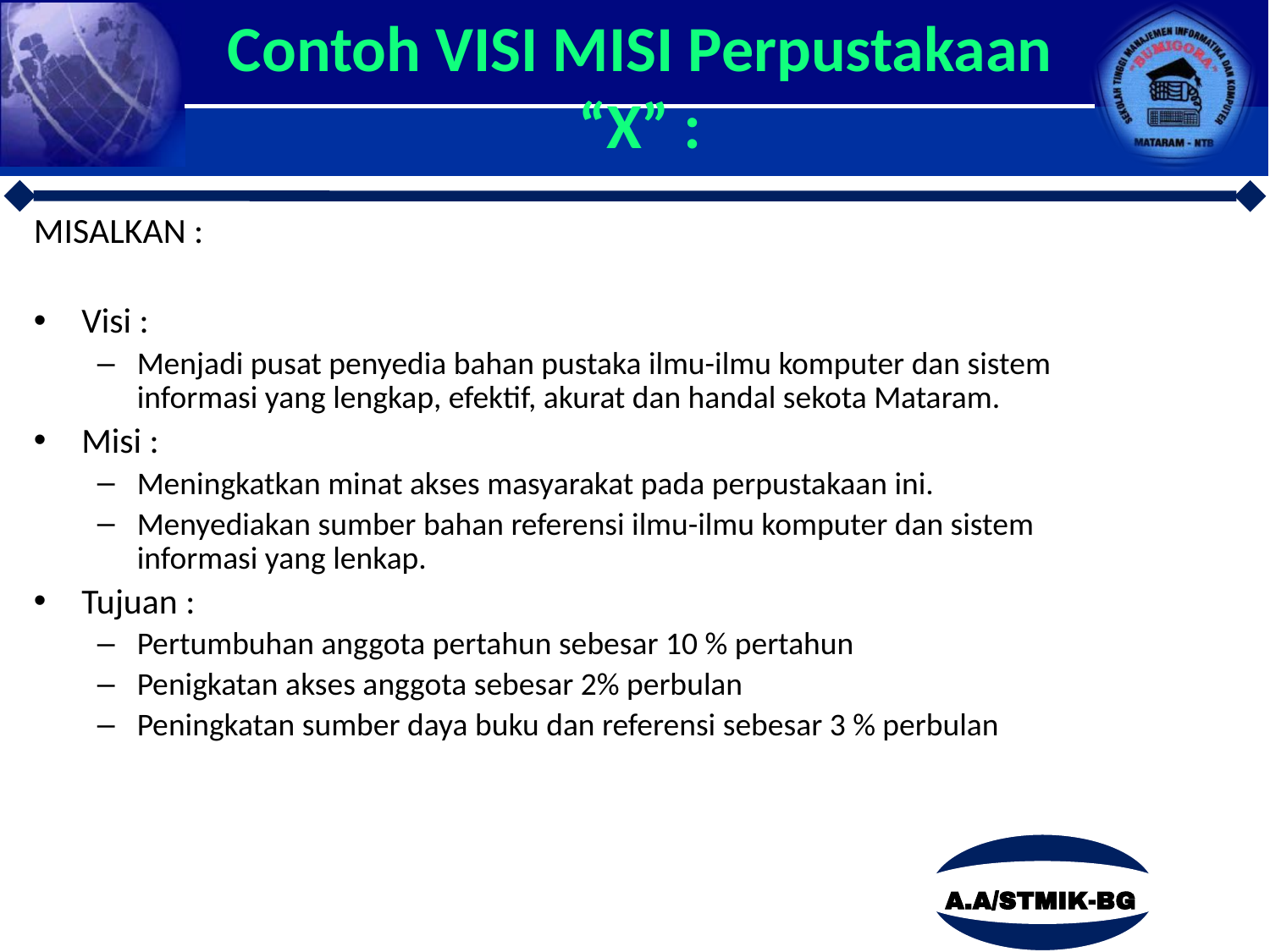

# Contoh VISI MISI Perpustakaan “X” :
MISALKAN :

Visi :
Menjadi pusat penyedia bahan pustaka ilmu-ilmu komputer dan sistem informasi yang lengkap, efektif, akurat dan handal sekota Mataram.
Misi :
Meningkatkan minat akses masyarakat pada perpustakaan ini.
Menyediakan sumber bahan referensi ilmu-ilmu komputer dan sistem informasi yang lenkap.
Tujuan :
Pertumbuhan anggota pertahun sebesar 10 % pertahun
Penigkatan akses anggota sebesar 2% perbulan
Peningkatan sumber daya buku dan referensi sebesar 3 % perbulan